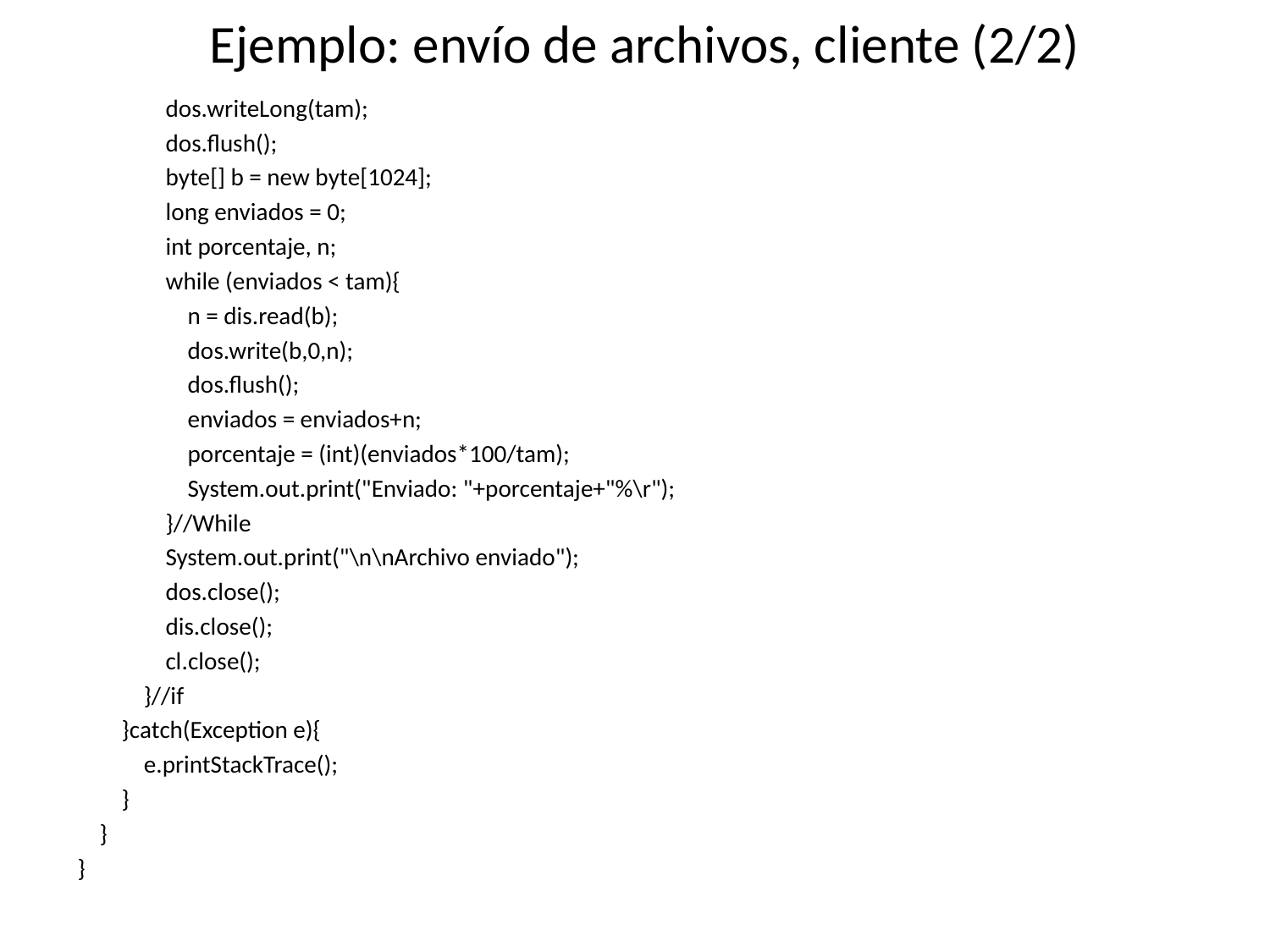

# Ejemplo: envío de archivos, cliente (2/2)
                dos.writeLong(tam);
                dos.flush();
                byte[] b = new byte[1024];
                long enviados = 0;
                int porcentaje, n;
                while (enviados < tam){
                    n = dis.read(b);
                    dos.write(b,0,n);
                    dos.flush();
                    enviados = enviados+n;
                    porcentaje = (int)(enviados*100/tam);
                    System.out.print("Enviado: "+porcentaje+"%\r");
                }//While
                System.out.print("\n\nArchivo enviado");
                dos.close();
                dis.close();
                cl.close();
            }//if
        }catch(Exception e){
            e.printStackTrace();
        }
    }
}